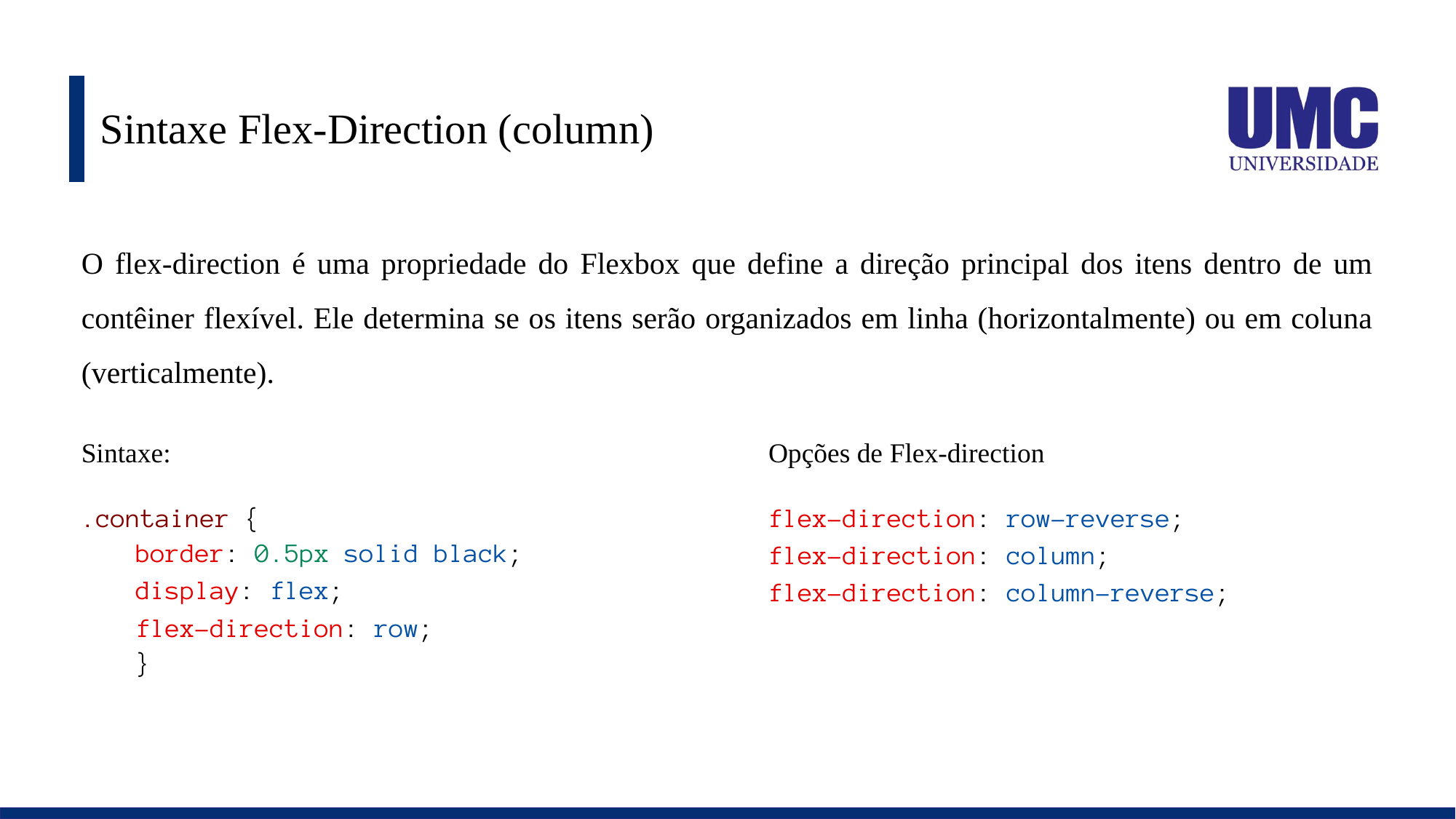

# Sintaxe Flex-Direction (column)
O flex-direction é uma propriedade do Flexbox que define a direção principal dos itens dentro de um contêiner flexível. Ele determina se os itens serão organizados em linha (horizontalmente) ou em coluna (verticalmente).
Sintaxe:
Opções de Flex-direction
.container {
border: 0.5px solid black;
display: flex;
flex-direction: row;
}
flex-direction: row-reverse;
flex-direction: column;
flex-direction: column-reverse;